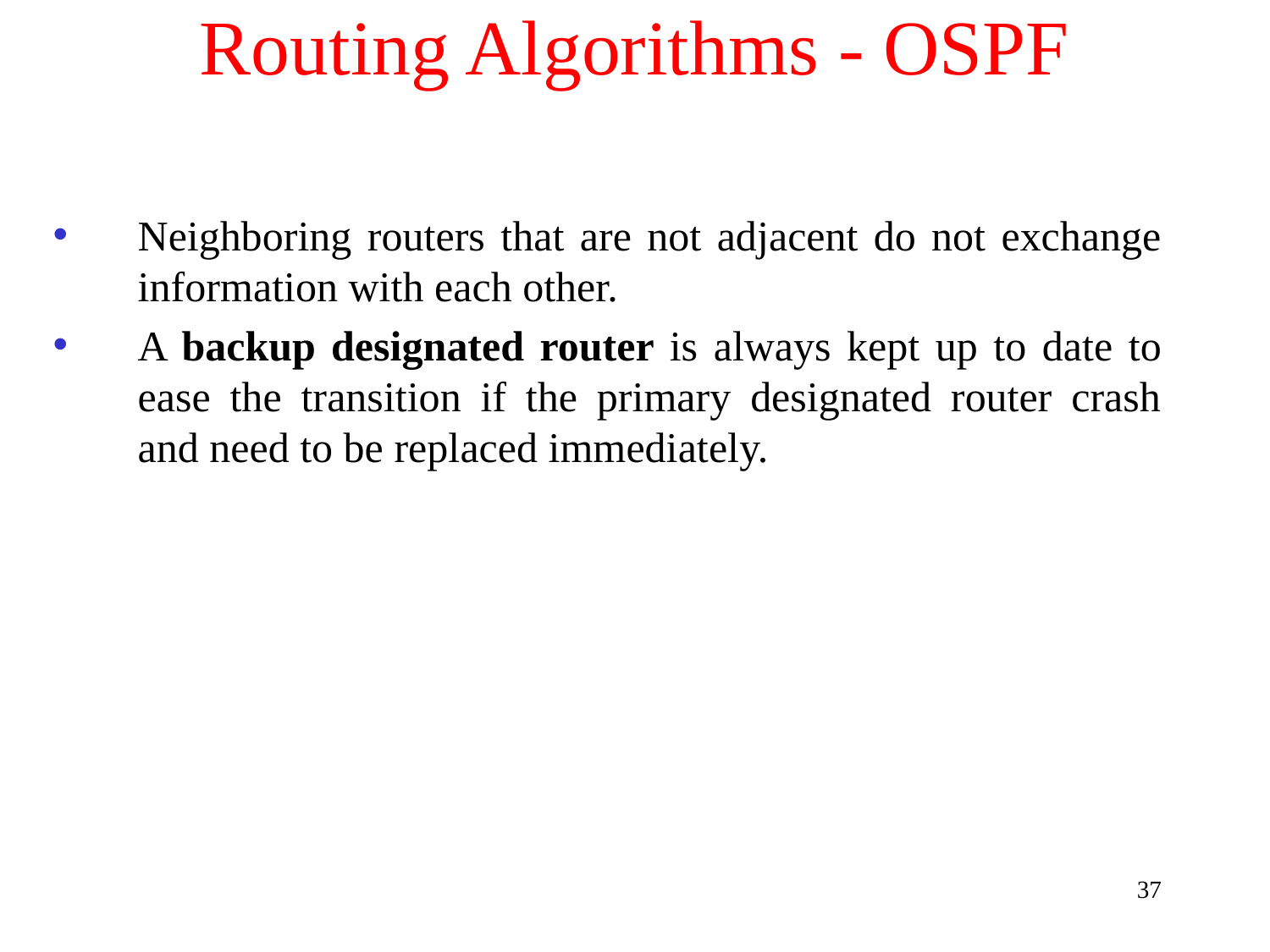

# Routing Algorithms - OSPF
Neighboring routers that are not adjacent do not exchange information with each other.
A backup designated router is always kept up to date to ease the transition if the primary designated router crash and need to be replaced immediately.
37